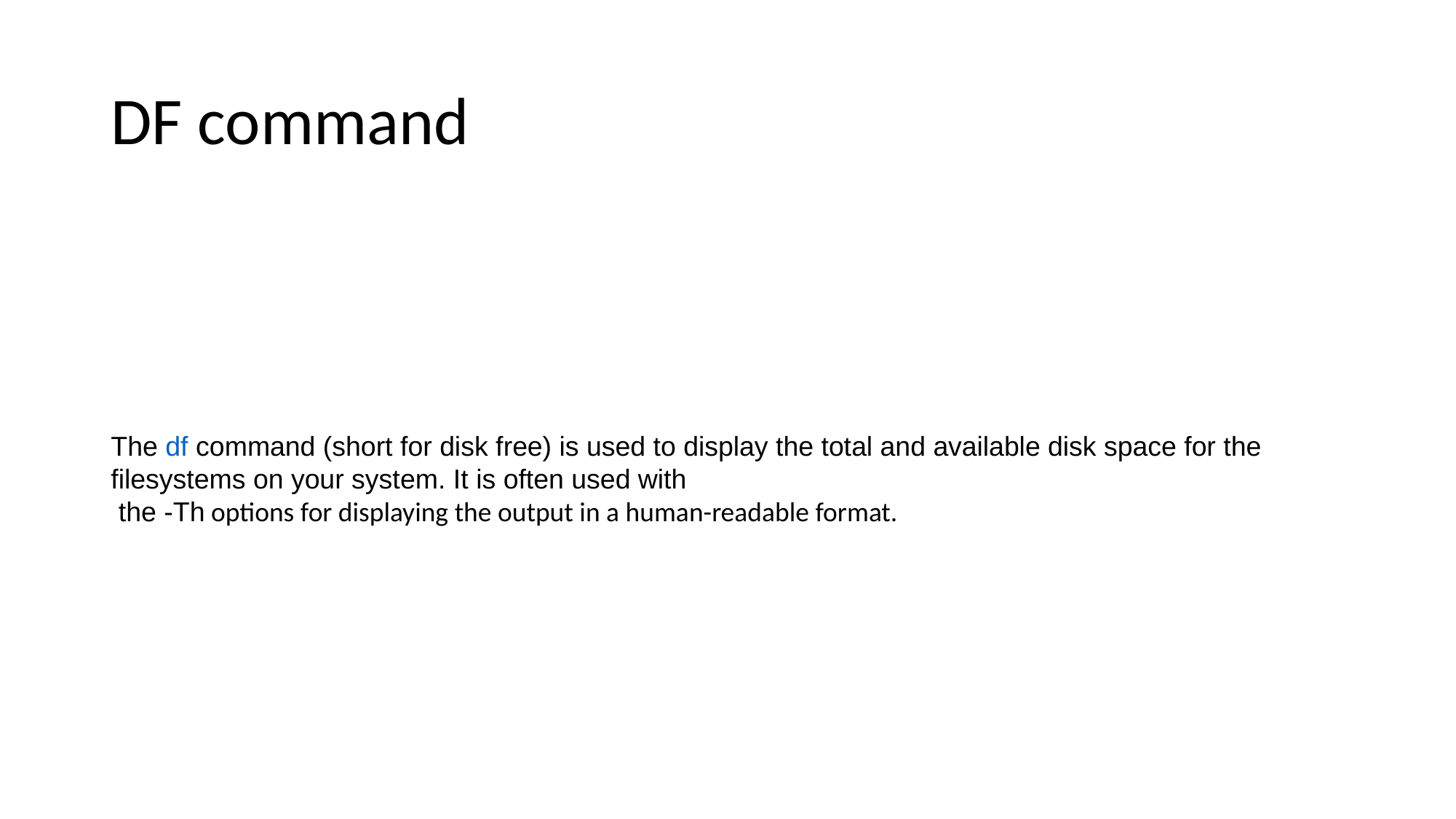

# DF command
The df command (short for disk free) is used to display the total and available disk space for the
filesystems on your system. It is often used with
 the -Th options for displaying the output in a human-readable format.